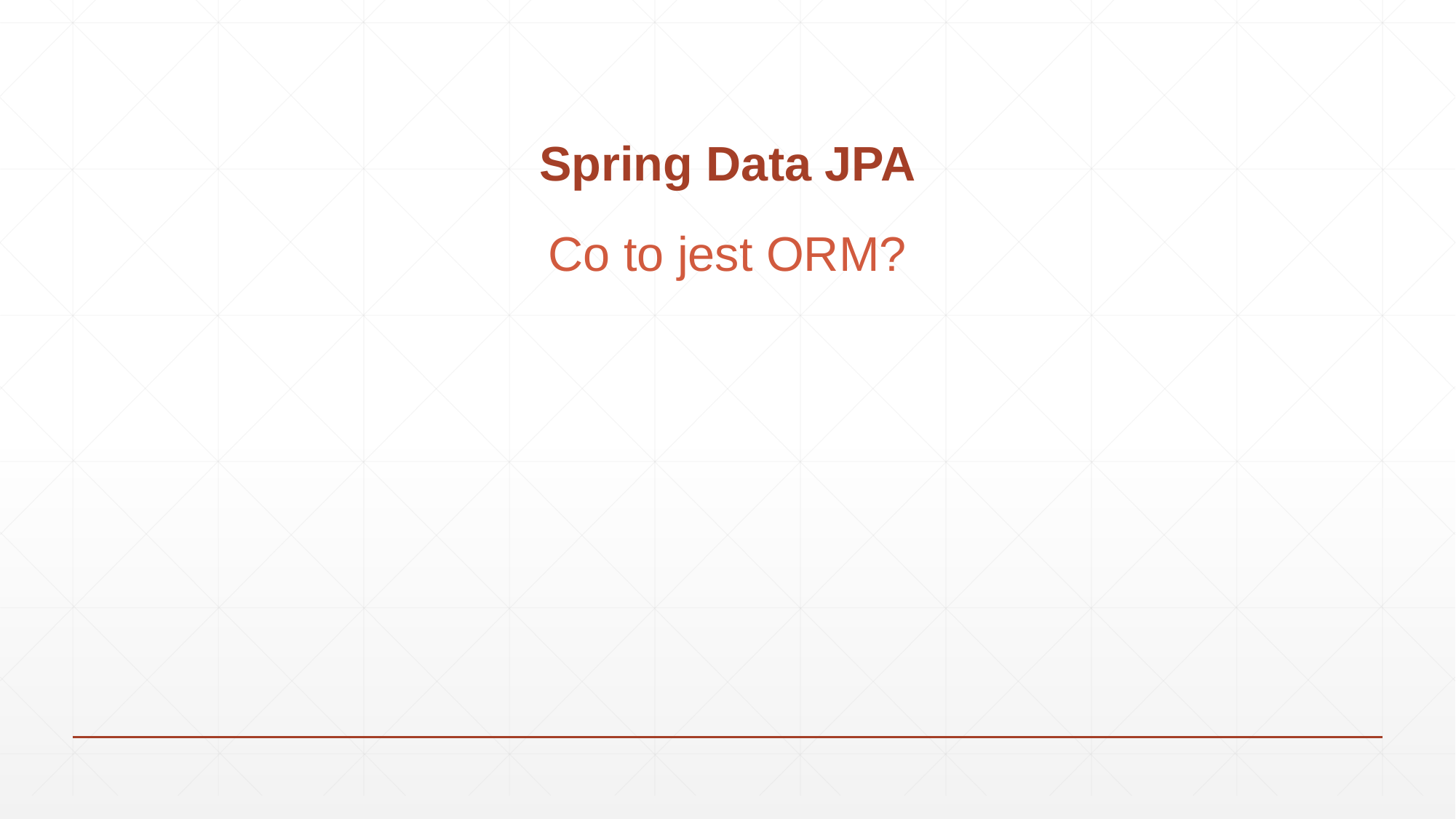

# Spring Data JPA
Co to jest ORM?